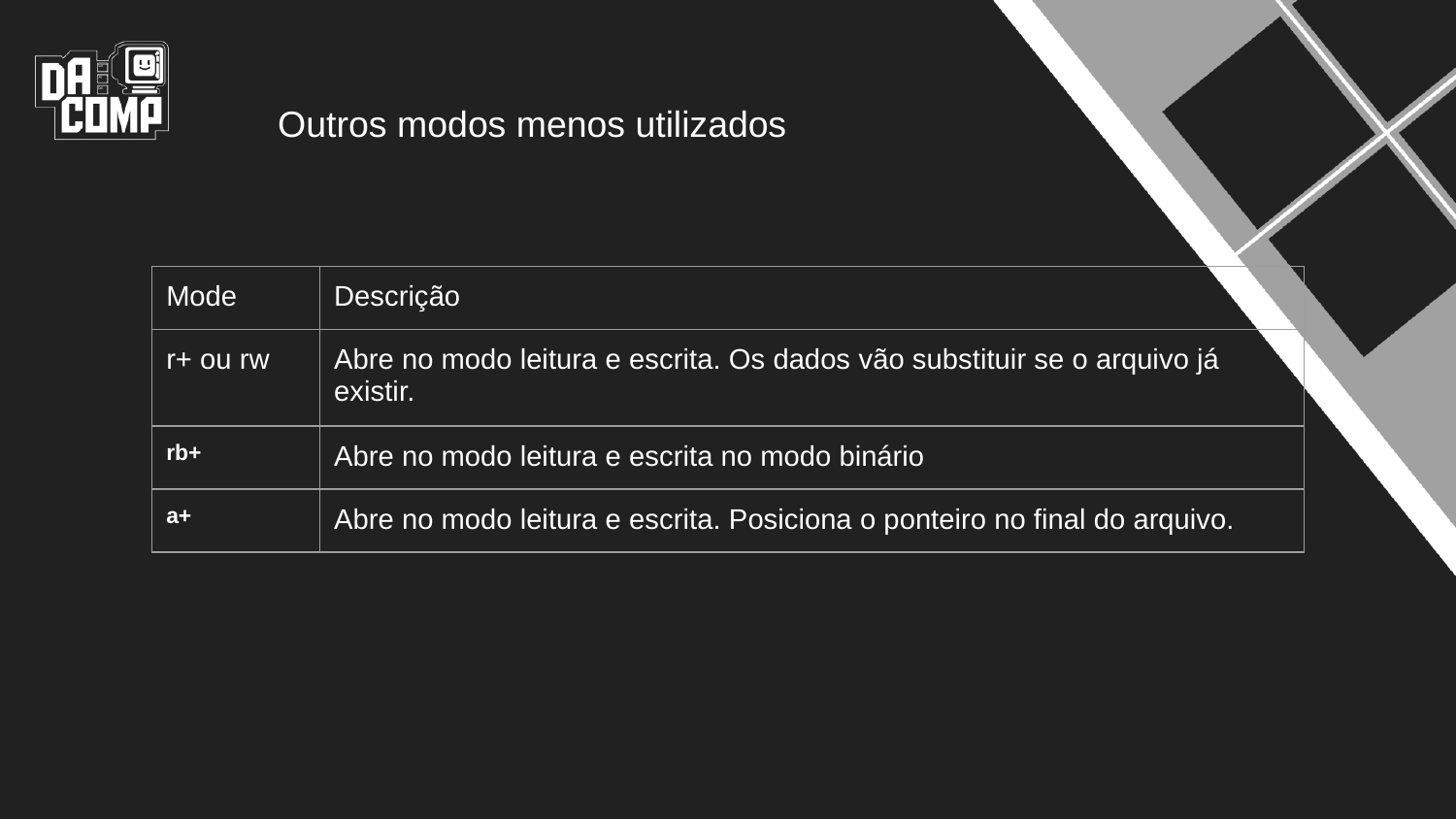

Outros modos menos utilizados
| Mode | Descrição |
| --- | --- |
| r+ ou rw | Abre no modo leitura e escrita. Os dados vão substituir se o arquivo já existir. |
| rb+ | Abre no modo leitura e escrita no modo binário |
| a+ | Abre no modo leitura e escrita. Posiciona o ponteiro no final do arquivo. |